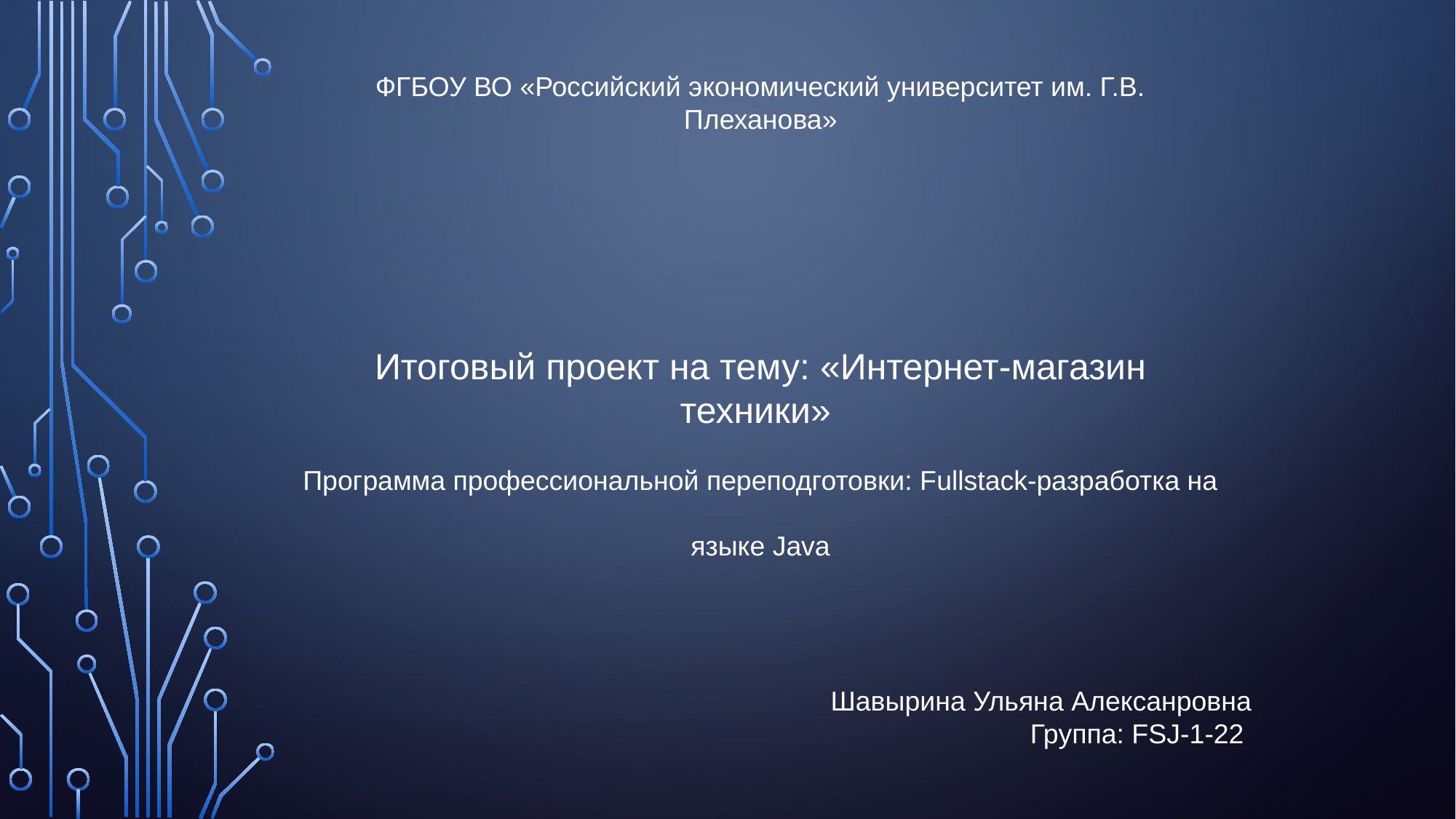

ФГБОУ ВО «Российский экономический университет им. Г.В. Плеханова»
Итоговый проект на тему: «Интернет-магазин техники»
Программа профессиональной переподготовки: Fullstack-разработка на языке Java
Шавырина Ульяна Алексанровна
Группа: FSJ-1-22